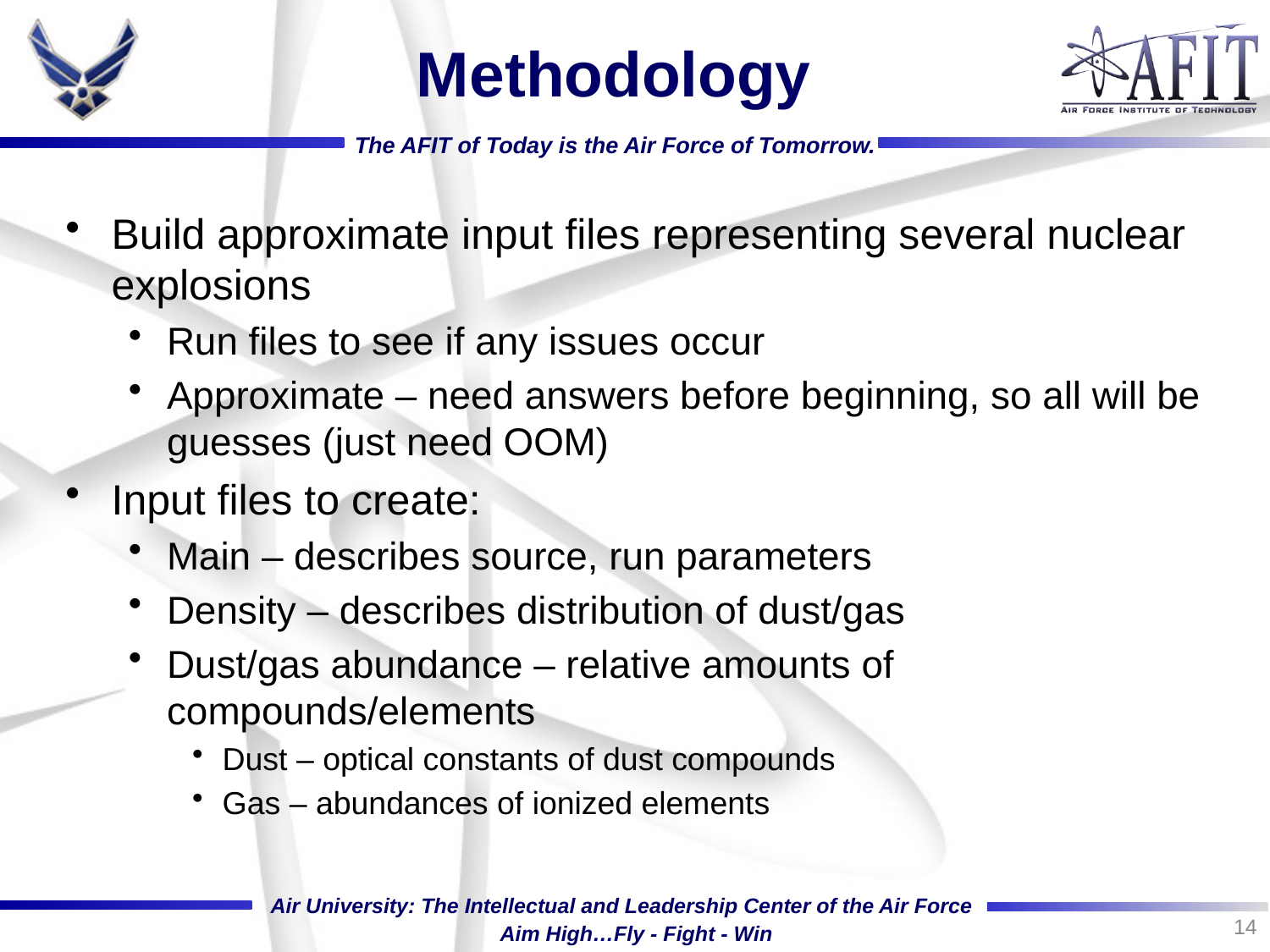

# Methodology
Build approximate input files representing several nuclear explosions
Run files to see if any issues occur
Approximate – need answers before beginning, so all will be guesses (just need OOM)
Input files to create:
Main – describes source, run parameters
Density – describes distribution of dust/gas
Dust/gas abundance – relative amounts of compounds/elements
Dust – optical constants of dust compounds
Gas – abundances of ionized elements
14